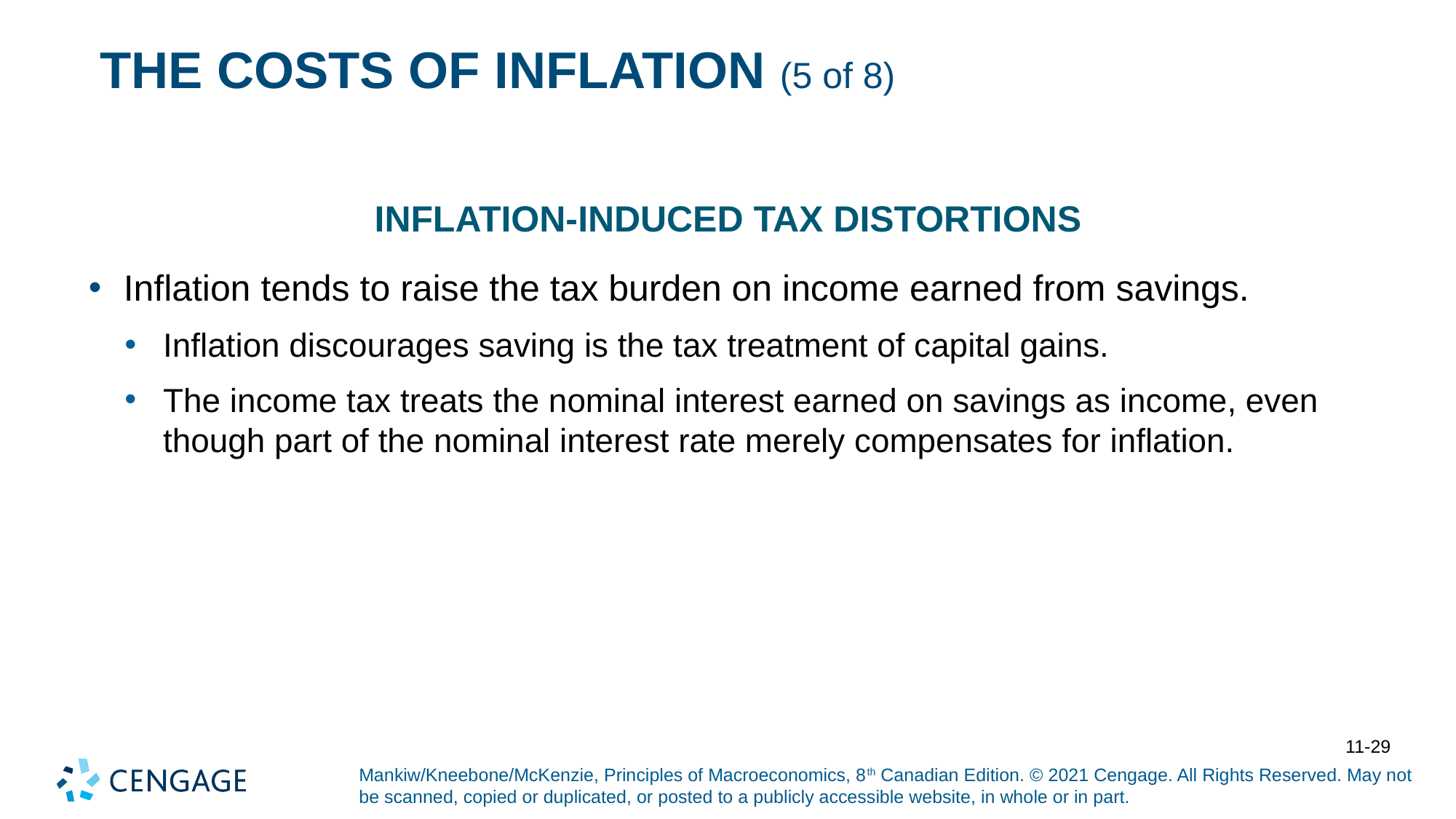

# THE COSTS OF INFLATION (5 of 8)
Inflation-Induced Tax Distortions
Inflation tends to raise the tax burden on income earned from savings.
Inflation discourages saving is the tax treatment of capital gains.
The income tax treats the nominal interest earned on savings as income, even though part of the nominal interest rate merely compensates for inflation.